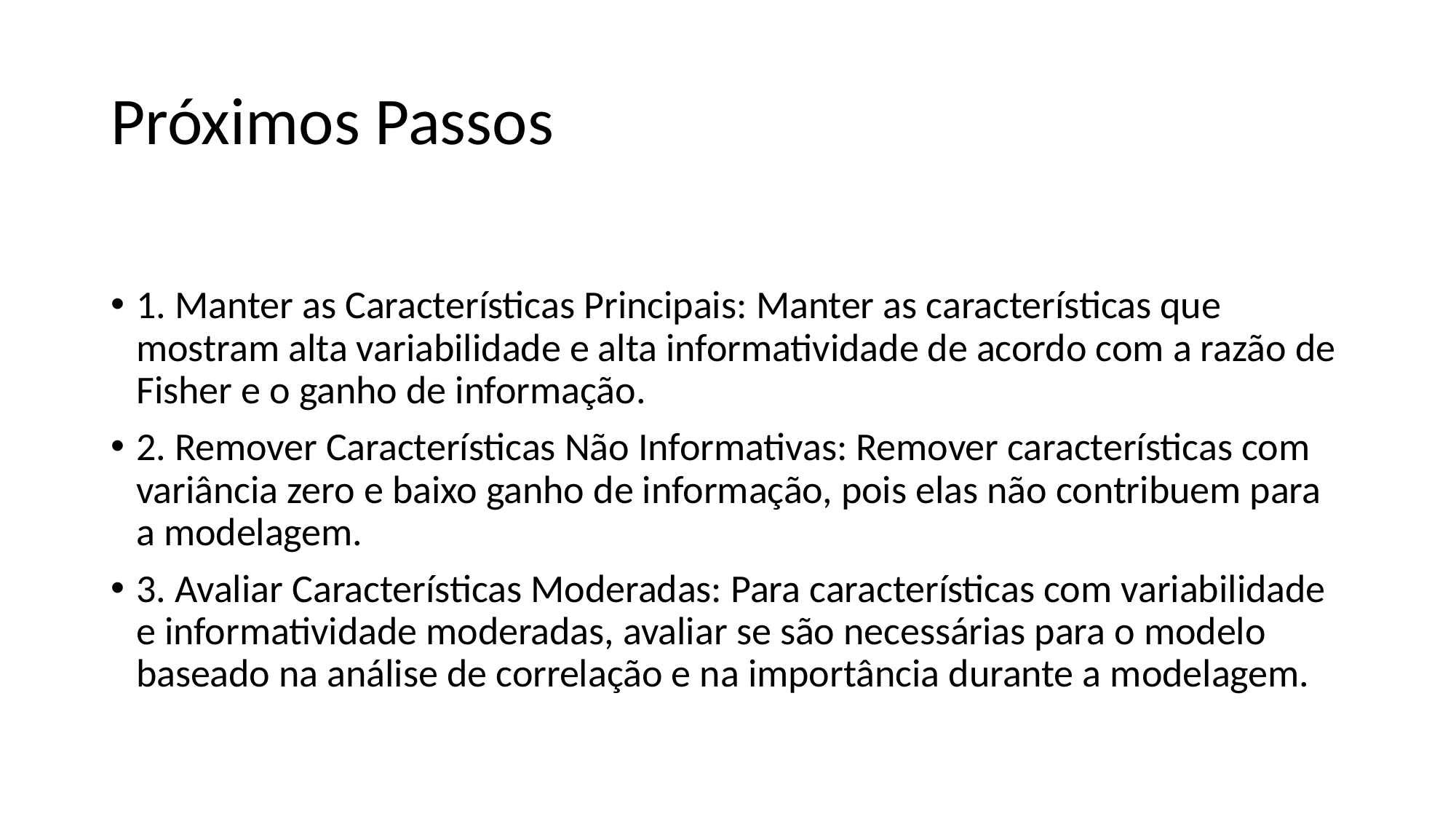

# Próximos Passos

1. Manter as Características Principais: Manter as características que mostram alta variabilidade e alta informatividade de acordo com a razão de Fisher e o ganho de informação.
2. Remover Características Não Informativas: Remover características com variância zero e baixo ganho de informação, pois elas não contribuem para a modelagem.
3. Avaliar Características Moderadas: Para características com variabilidade e informatividade moderadas, avaliar se são necessárias para o modelo baseado na análise de correlação e na importância durante a modelagem.